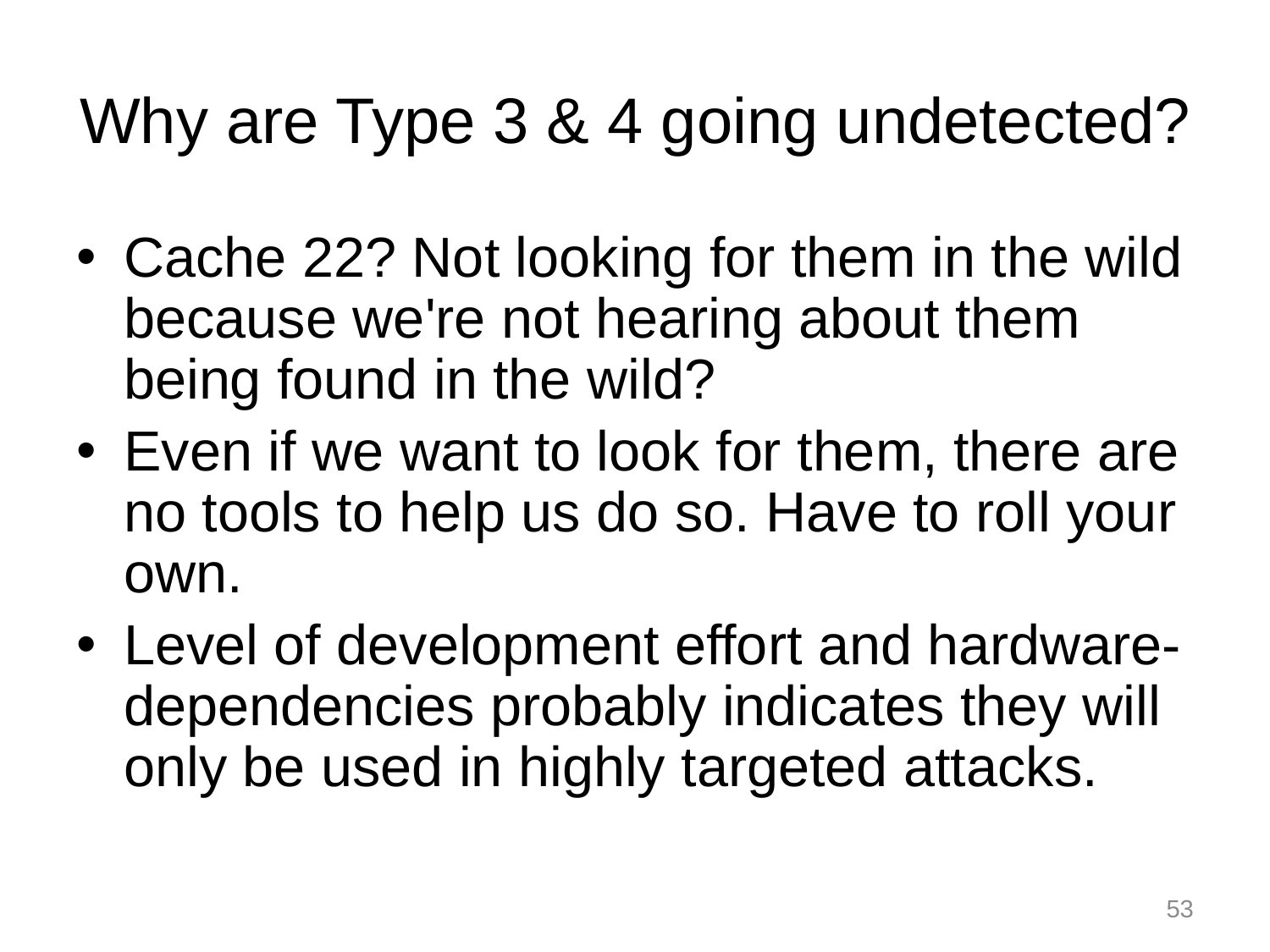

# Why are Type 3 & 4 going undetected?
Cache 22? Not looking for them in the wild because we're not hearing about them being found in the wild?
Even if we want to look for them, there are no tools to help us do so. Have to roll your own.
Level of development effort and hardware-dependencies probably indicates they will only be used in highly targeted attacks.
53